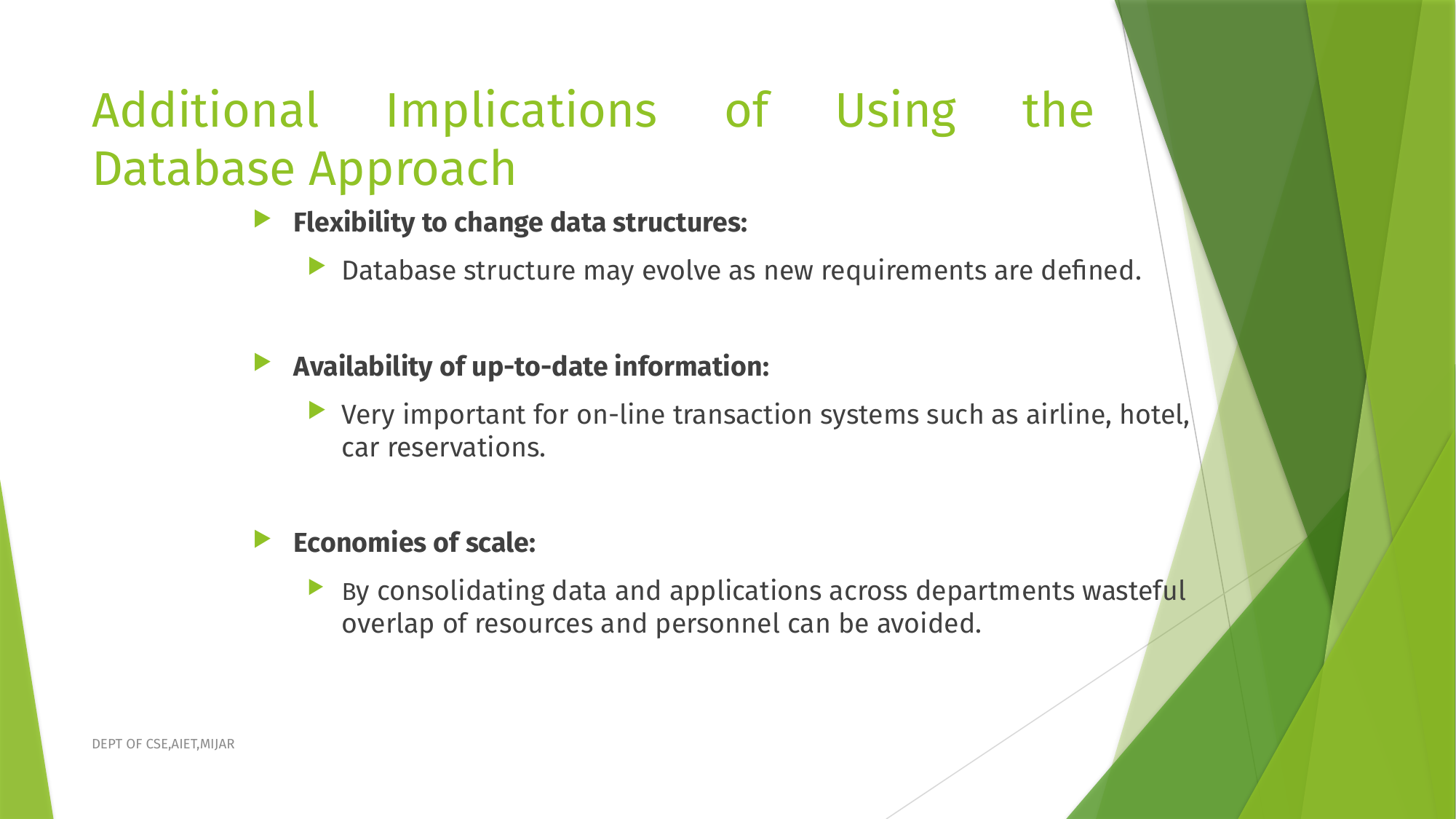

# Additional Implications of Using the Database Approach
Flexibility to change data structures:
Database structure may evolve as new requirements are defined.

Availability of up-to-date information:
Very important for on-line transaction systems such as airline, hotel, car reservations.

Economies of scale:
By consolidating data and applications across departments wasteful overlap of resources and personnel can be avoided.
DEPT OF CSE,AIET,MIJAR